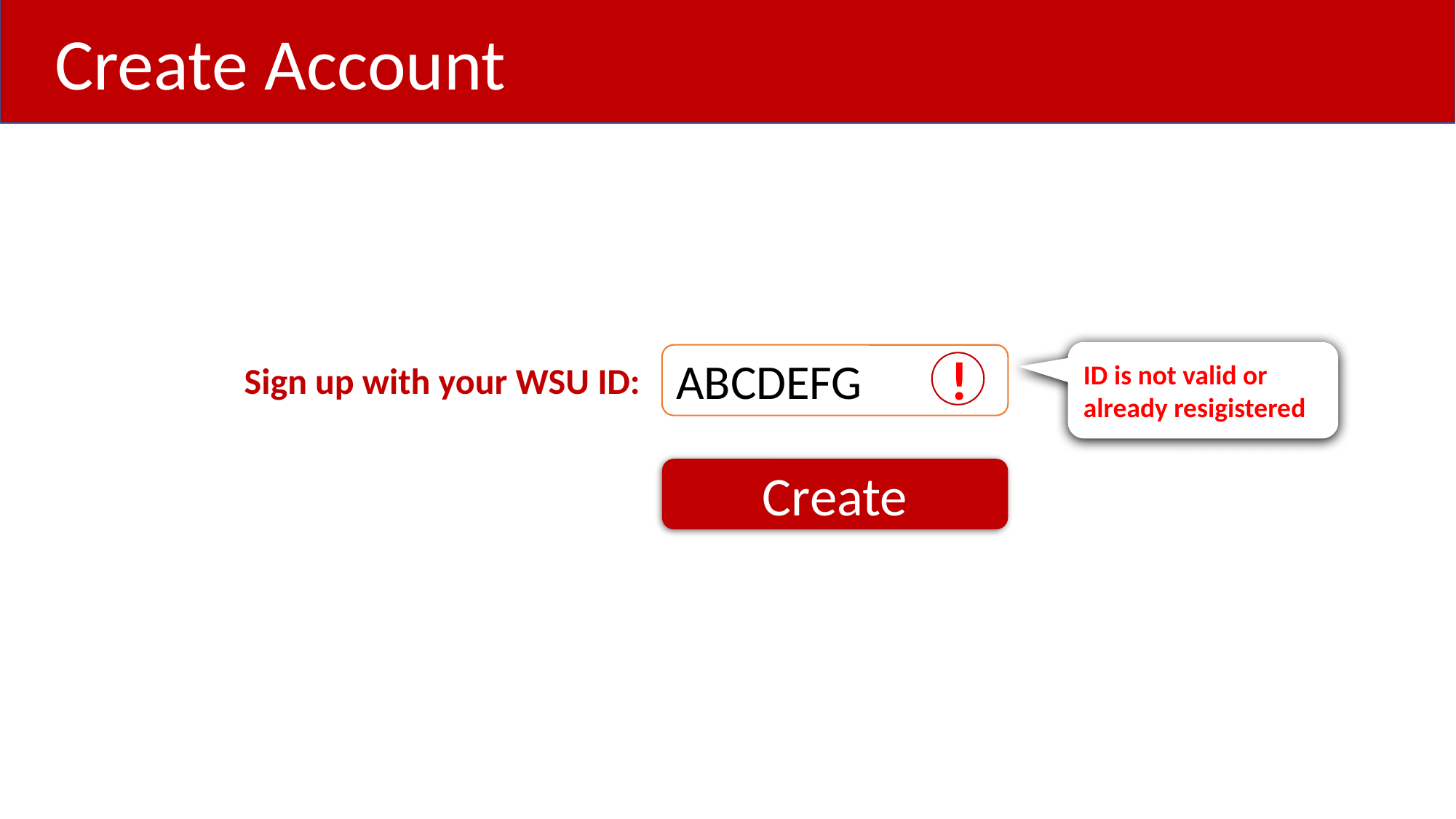

Create Account
ID is not valid or already resigistered
ABCDEFG
Sign up with your WSU ID:
!
Create